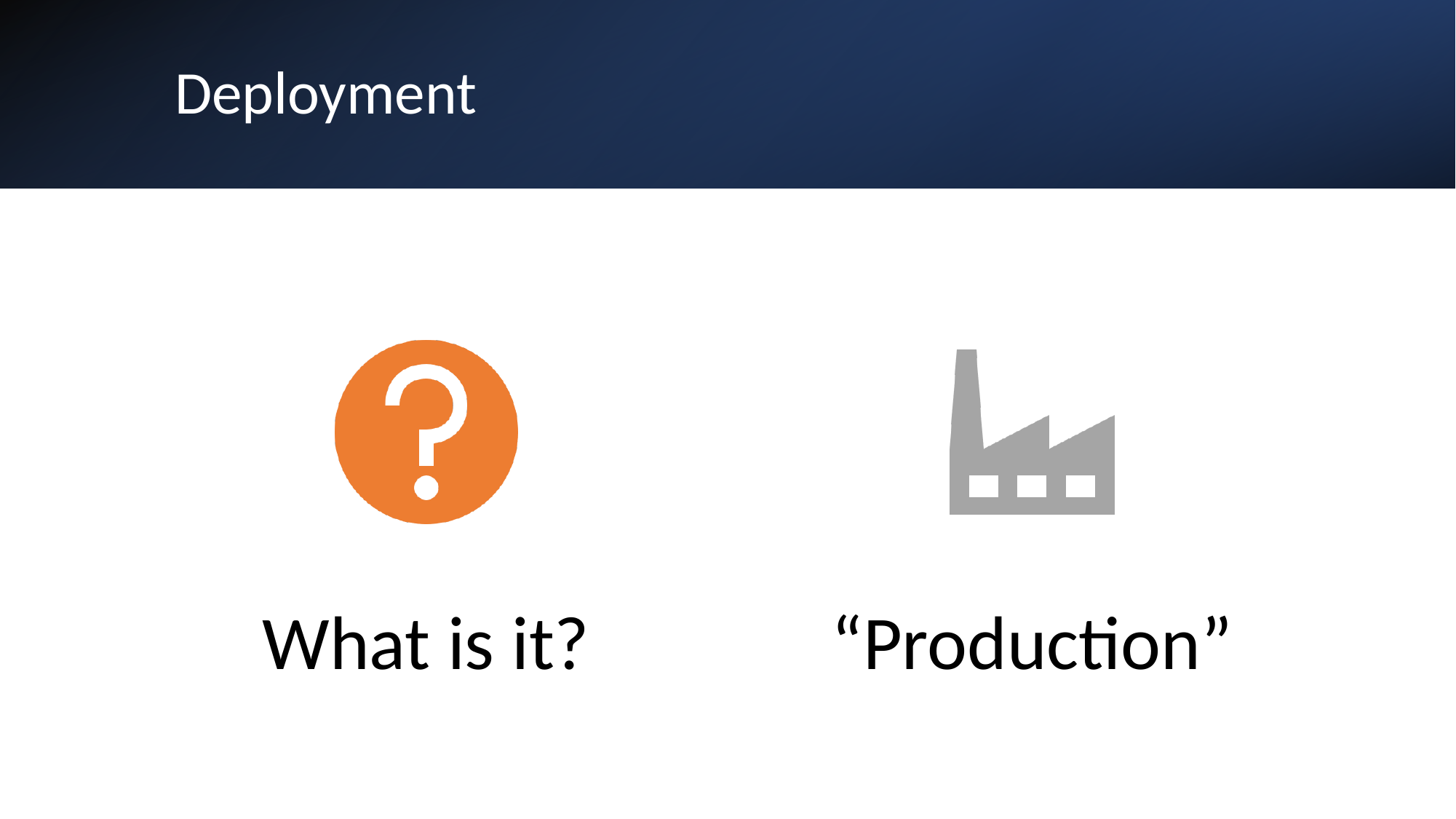

# Deployment
What is it?
“Production”
DevOps: deployment